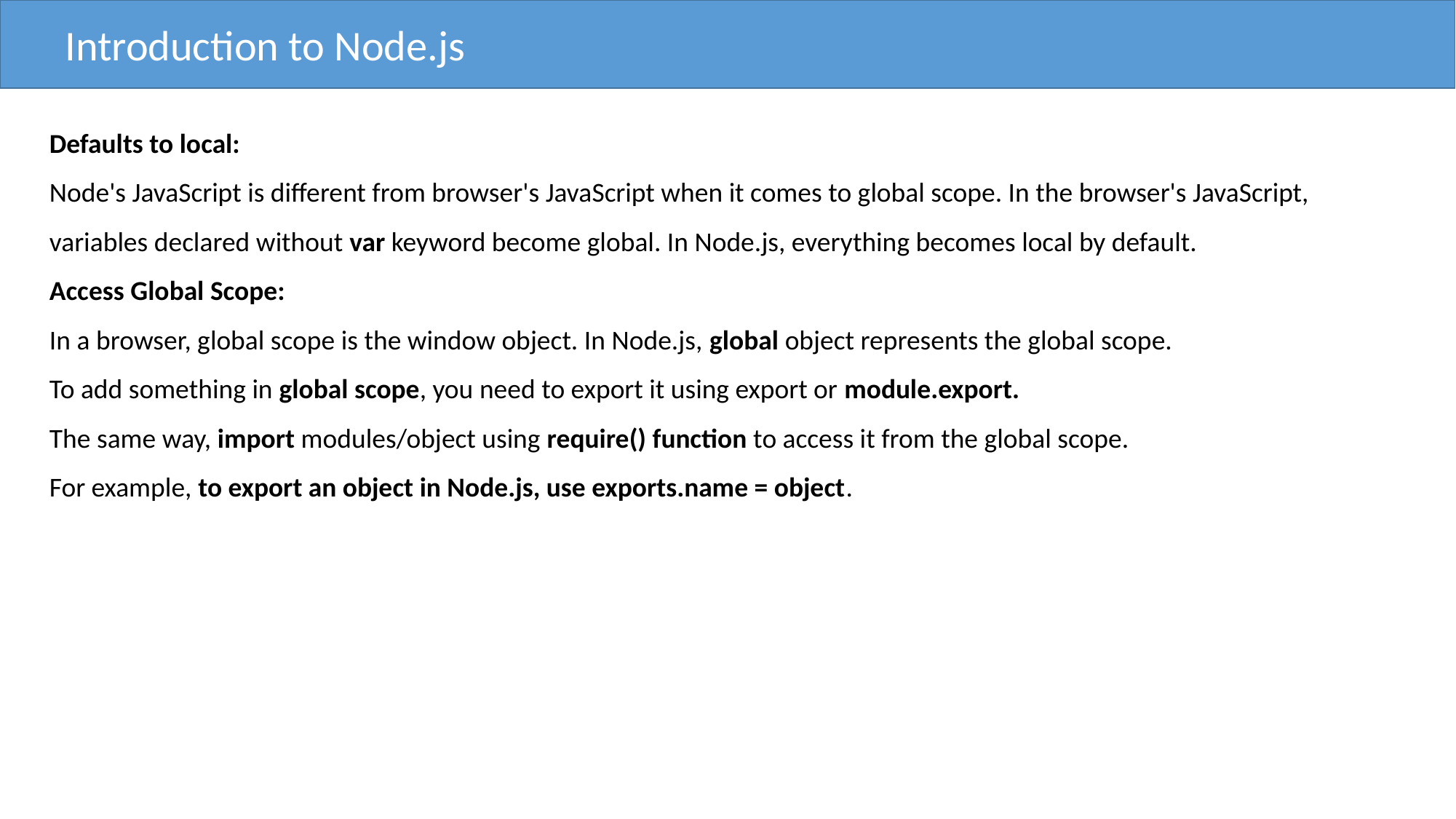

Introduction to Node.js

Defaults to local:
Node's JavaScript is different from browser's JavaScript when it comes to global scope. In the browser's JavaScript, variables declared without var keyword become global. In Node.js, everything becomes local by default.
Access Global Scope:
In a browser, global scope is the window object. In Node.js, global object represents the global scope.
To add something in global scope, you need to export it using export or module.export.
The same way, import modules/object using require() function to access it from the global scope.
For example, to export an object in Node.js, use exports.name = object.